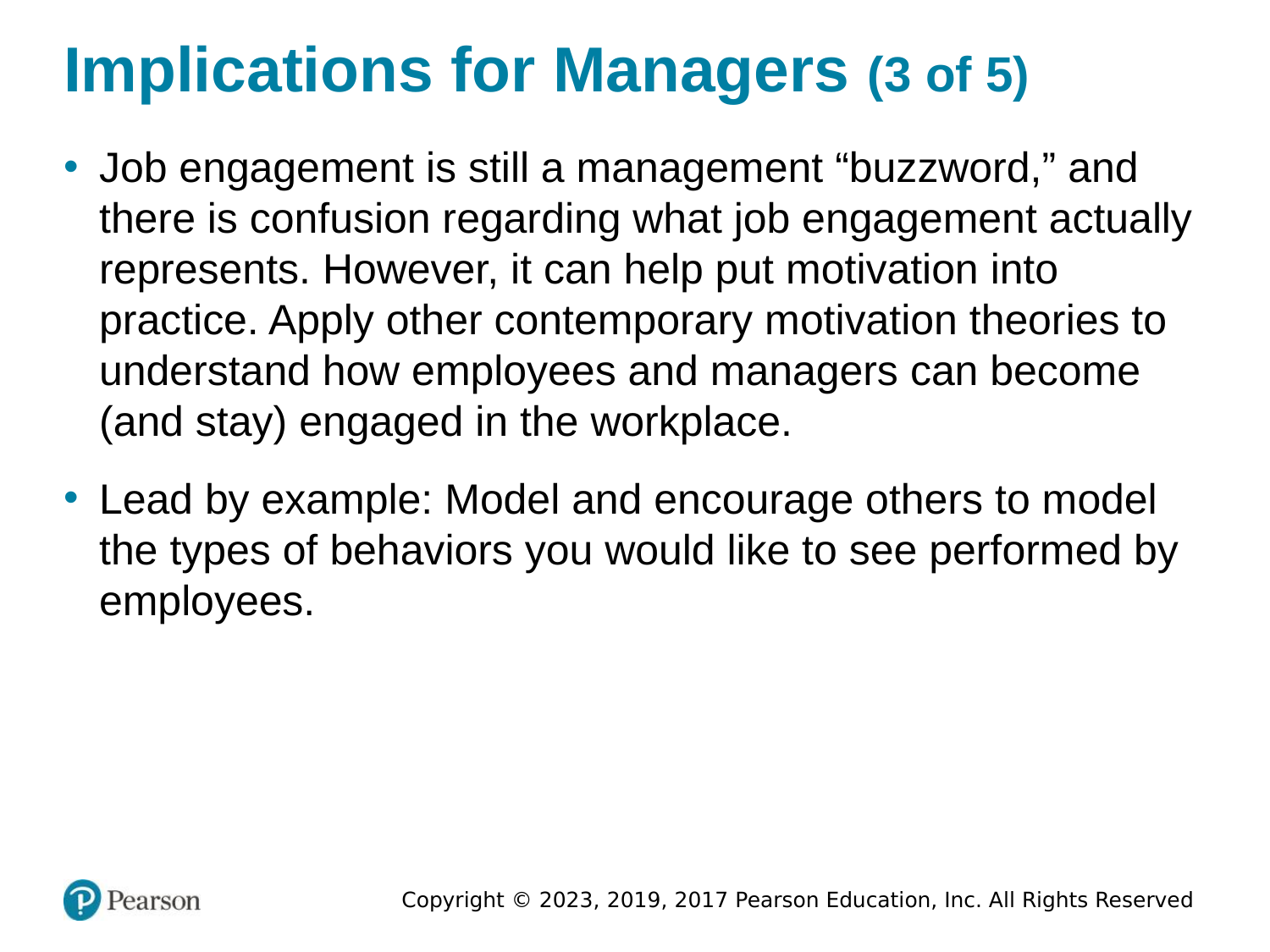

# Implications for Managers (3 of 5)
Job engagement is still a management “buzzword,” and there is confusion regarding what job engagement actually represents. However, it can help put motivation into practice. Apply other contemporary motivation theories to understand how employees and managers can become (and stay) engaged in the workplace.
Lead by example: Model and encourage others to model the types of behaviors you would like to see performed by employees.